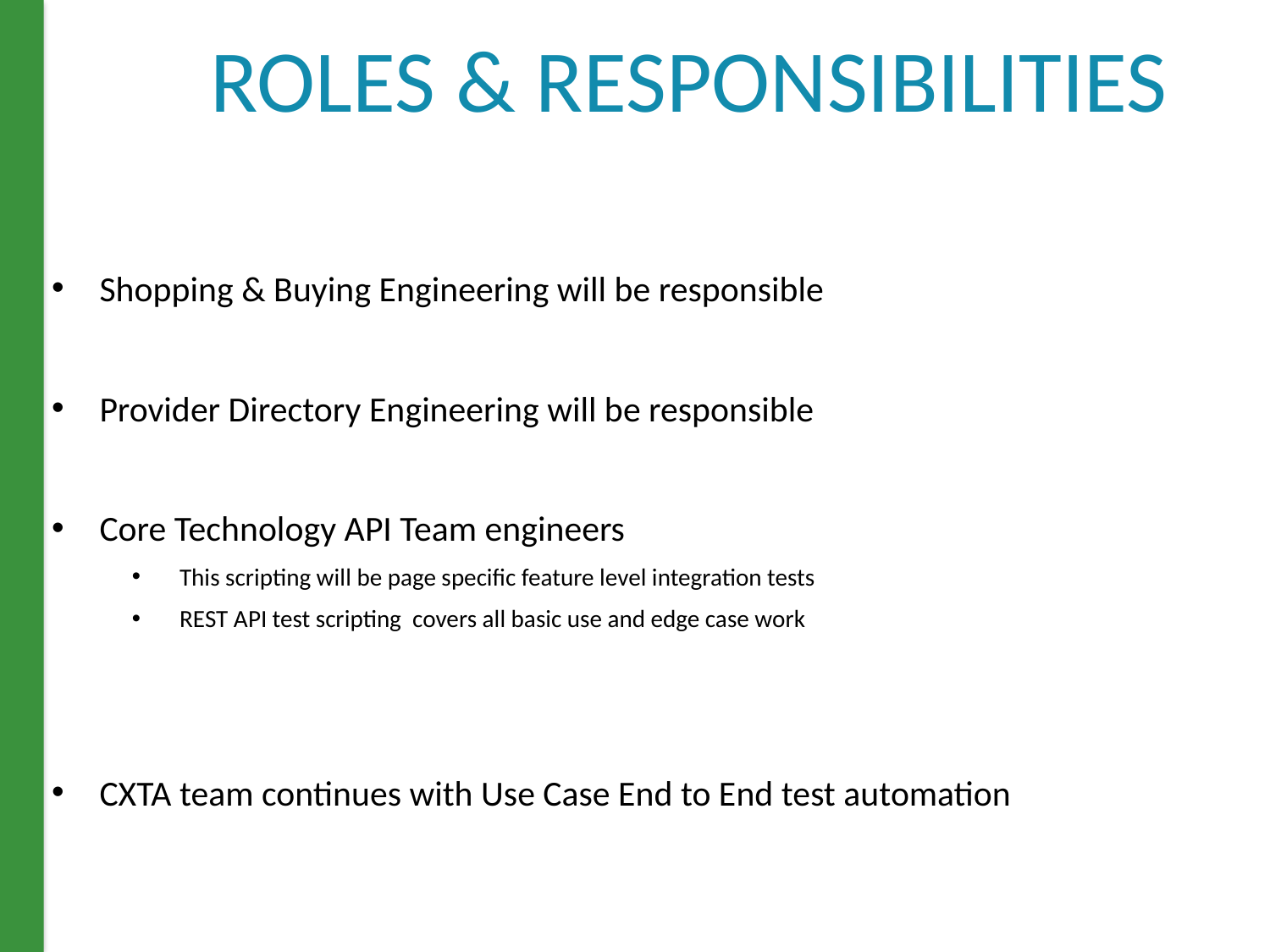

# ROLES & RESPONSIBILITIES
Shopping & Buying Engineering will be responsible

Provider Directory Engineering will be responsible

Core Technology API Team engineers
This scripting will be page specific feature level integration tests
REST API test scripting  covers all basic use and edge case work

CXTA team continues with Use Case End to End test automation